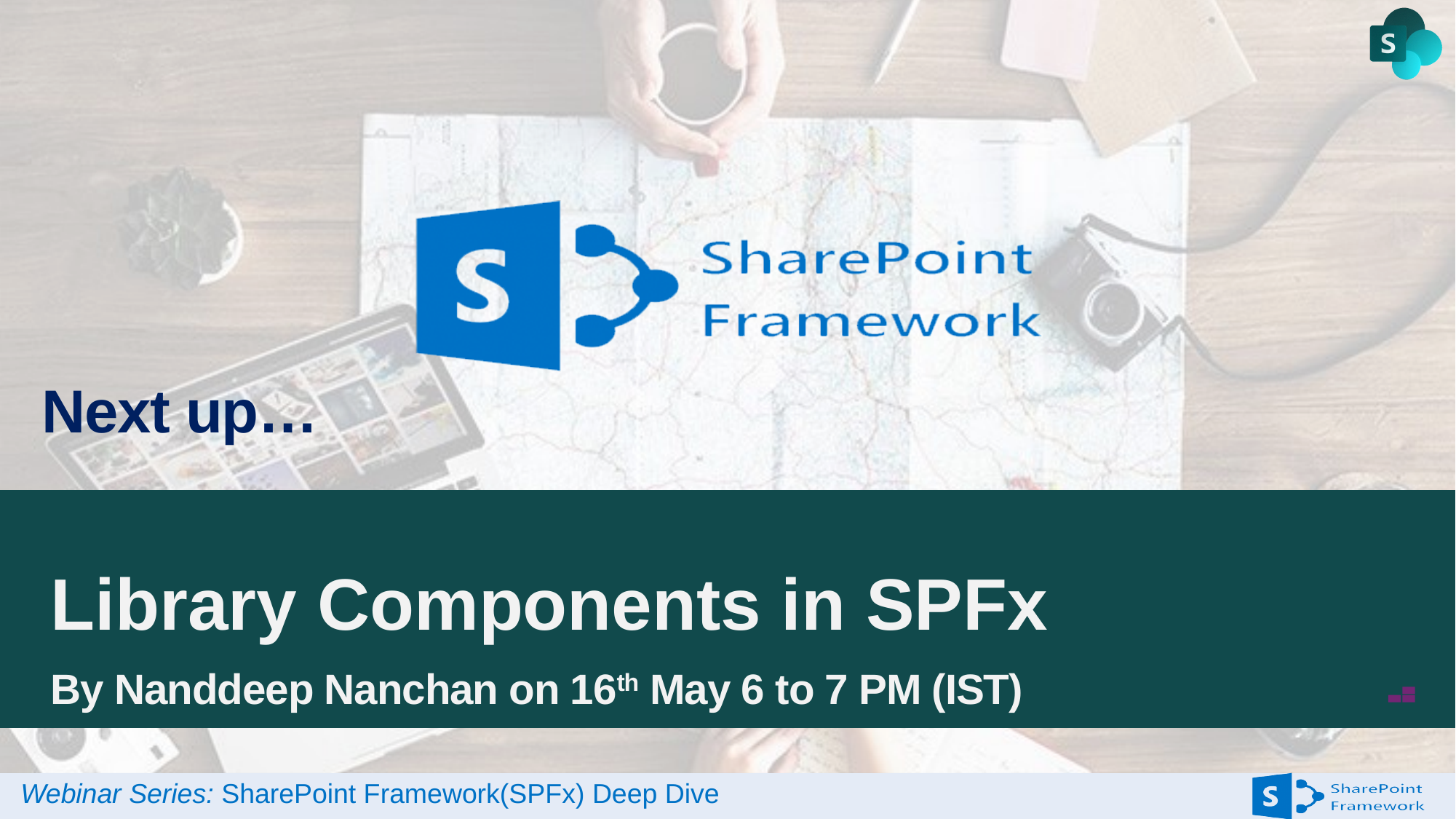

# Library Components in SPFx
By Nanddeep Nanchan on 16th May 6 to 7 PM (IST)